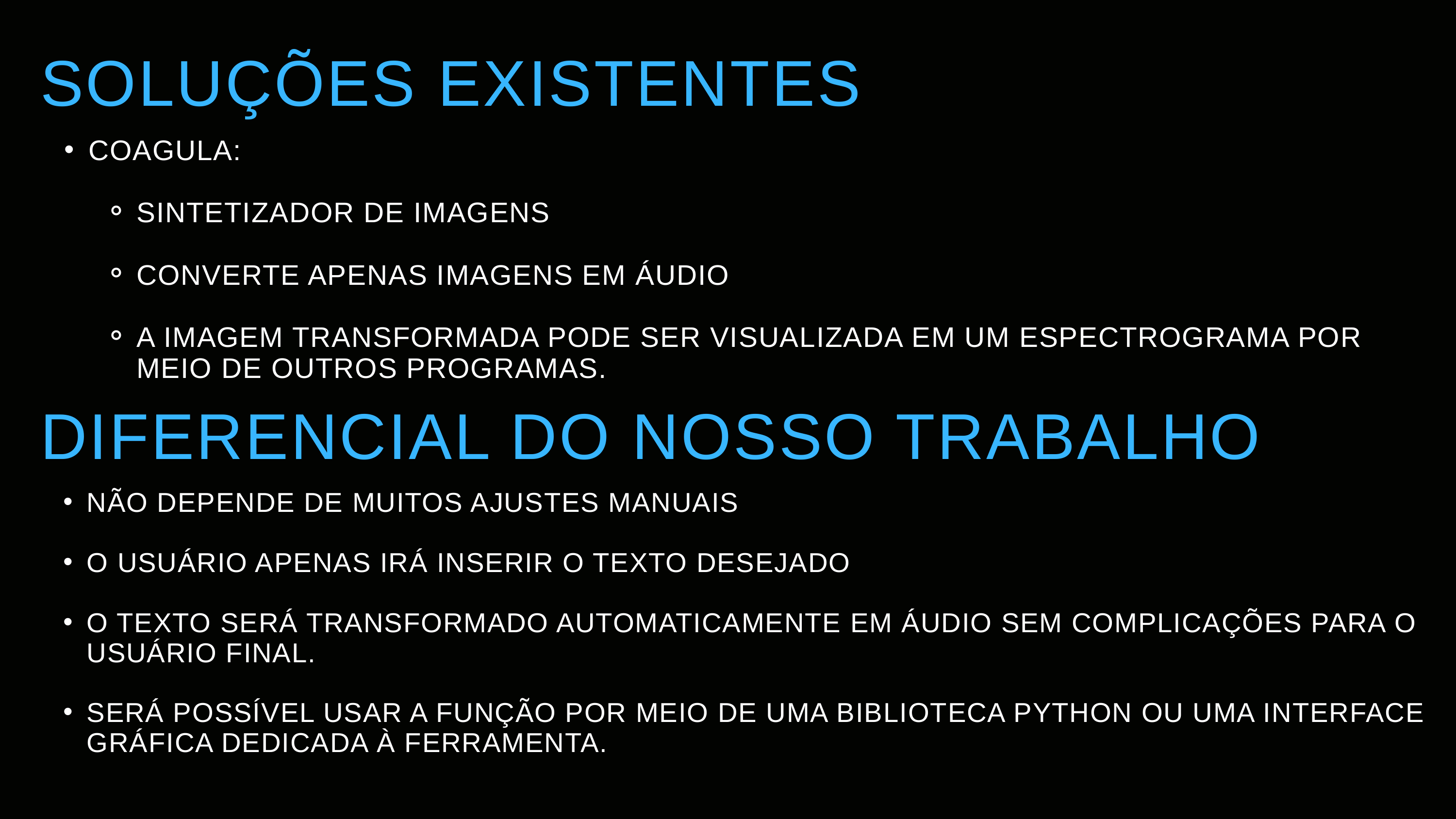

SOLUÇÕES EXISTENTES
COAGULA:

SINTETIZADOR DE IMAGENS

CONVERTE APENAS IMAGENS EM ÁUDIO

A IMAGEM TRANSFORMADA PODE SER VISUALIZADA EM UM ESPECTROGRAMA POR MEIO DE OUTROS PROGRAMAS.
DIFERENCIAL DO NOSSO TRABALHO
NÃO DEPENDE DE MUITOS AJUSTES MANUAIS

O USUÁRIO APENAS IRÁ INSERIR O TEXTO DESEJADO

O TEXTO SERÁ TRANSFORMADO AUTOMATICAMENTE EM ÁUDIO SEM COMPLICAÇÕES PARA O USUÁRIO FINAL.

SERÁ POSSÍVEL USAR A FUNÇÃO POR MEIO DE UMA BIBLIOTECA PYTHON OU UMA INTERFACE GRÁFICA DEDICADA À FERRAMENTA.